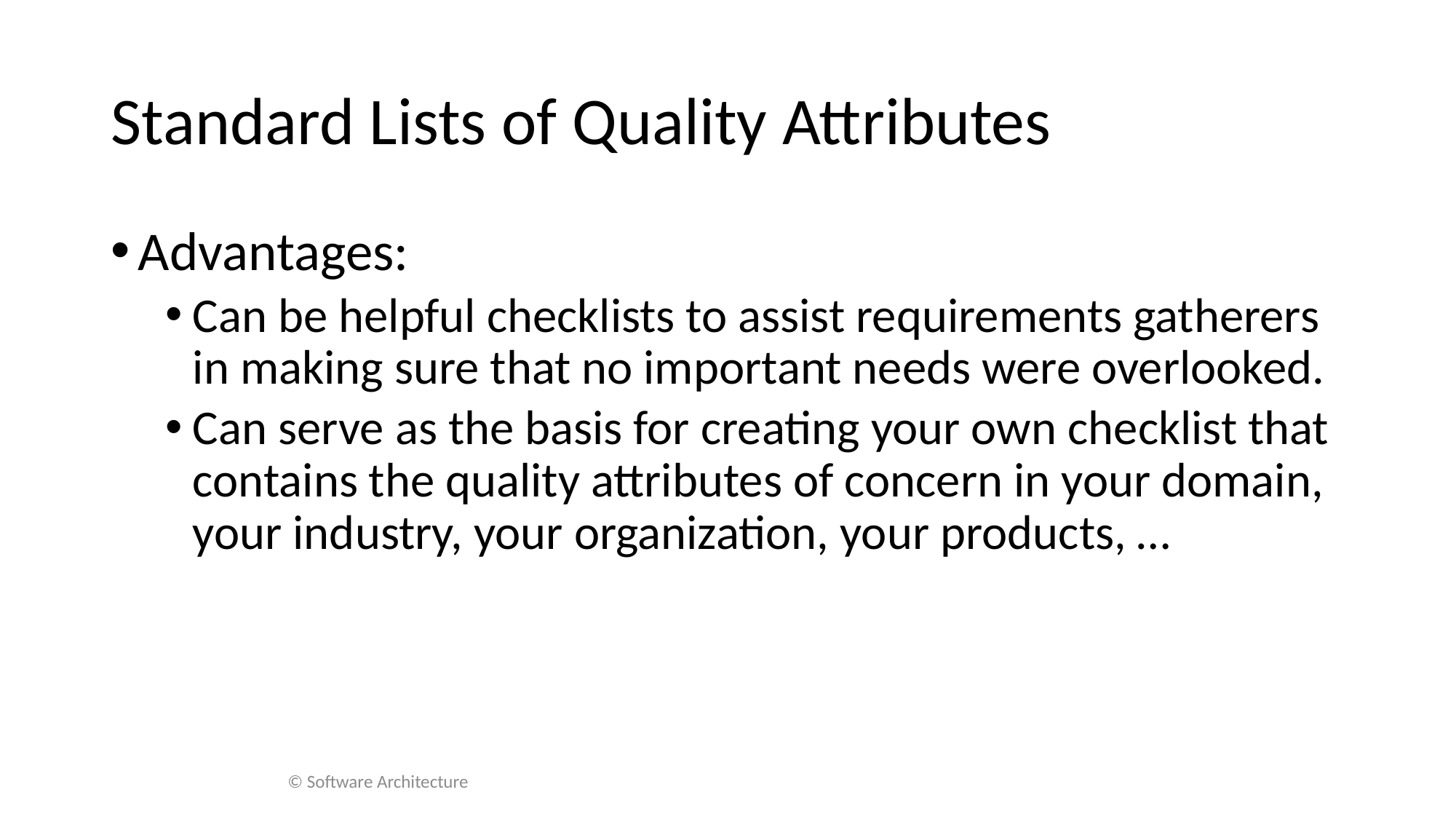

# Standard Lists of Quality Attributes
Advantages:
Can be helpful checklists to assist requirements gatherers in making sure that no important needs were overlooked.
Can serve as the basis for creating your own checklist that contains the quality attributes of concern in your domain, your industry, your organization, your products, …

© Software Architecture